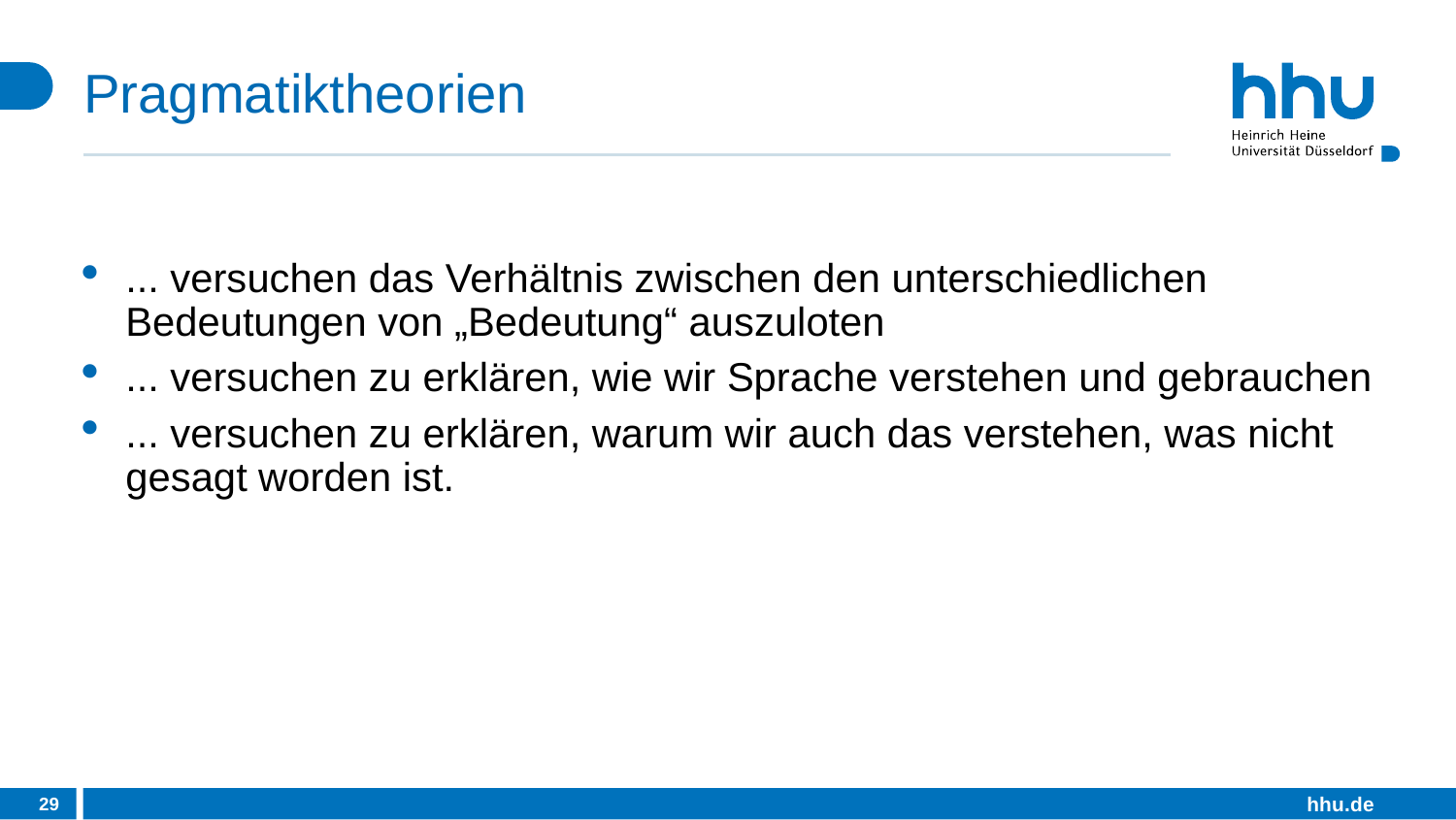

# Pragmatiktheorien

... versuchen das Verhältnis zwischen den unterschiedlichen Bedeutungen von „Bedeutung“ auszuloten
... versuchen zu erklären, wie wir Sprache verstehen und gebrauchen
... versuchen zu erklären, warum wir auch das verstehen, was nicht gesagt worden ist.

29